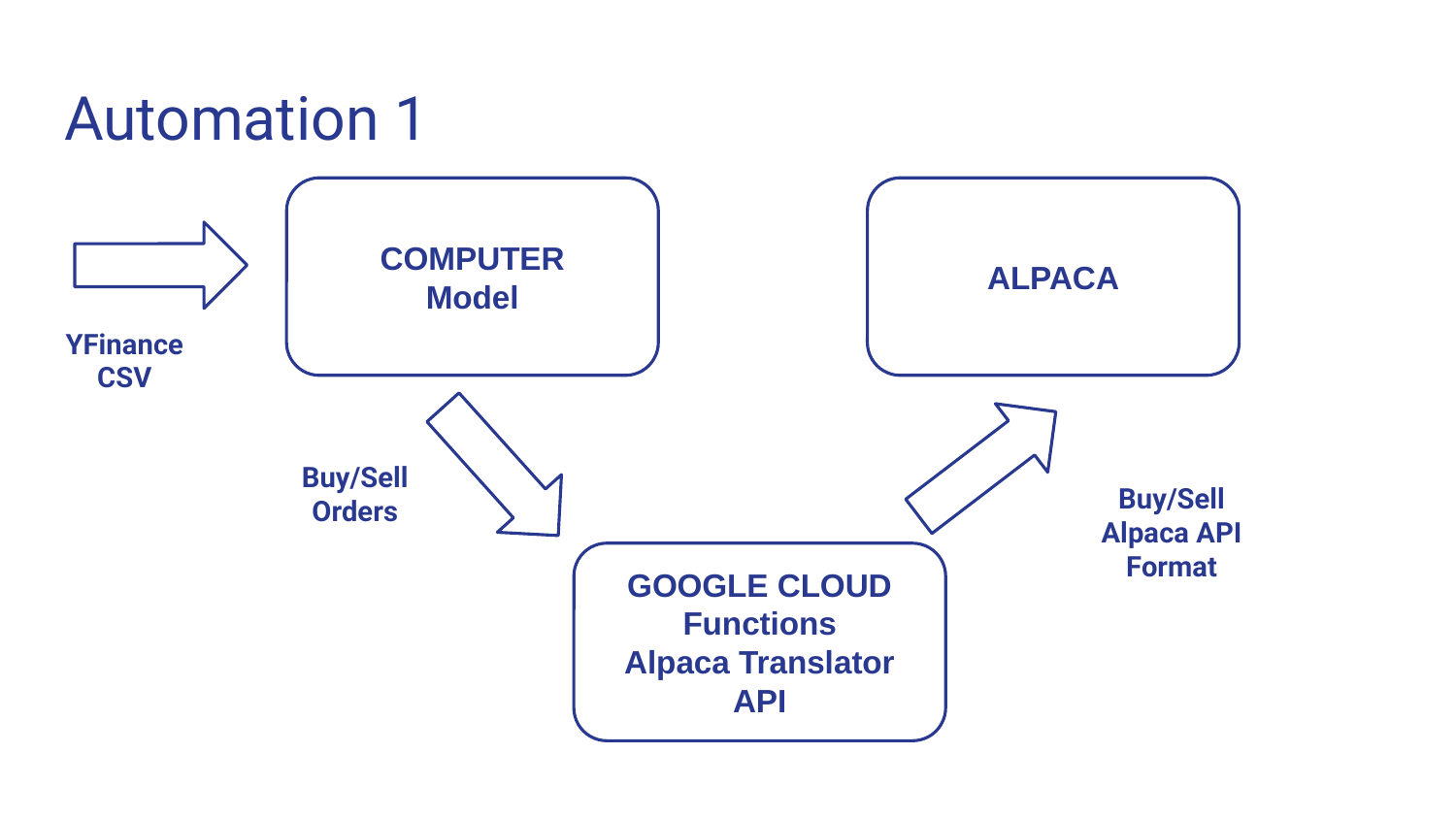

# Automation 1
COMPUTER
Model
ALPACA

YFinance
CSV

Buy/Sell
Orders
Buy/Sell
Alpaca API Format
GOOGLE CLOUD
Functions
Alpaca Translator API